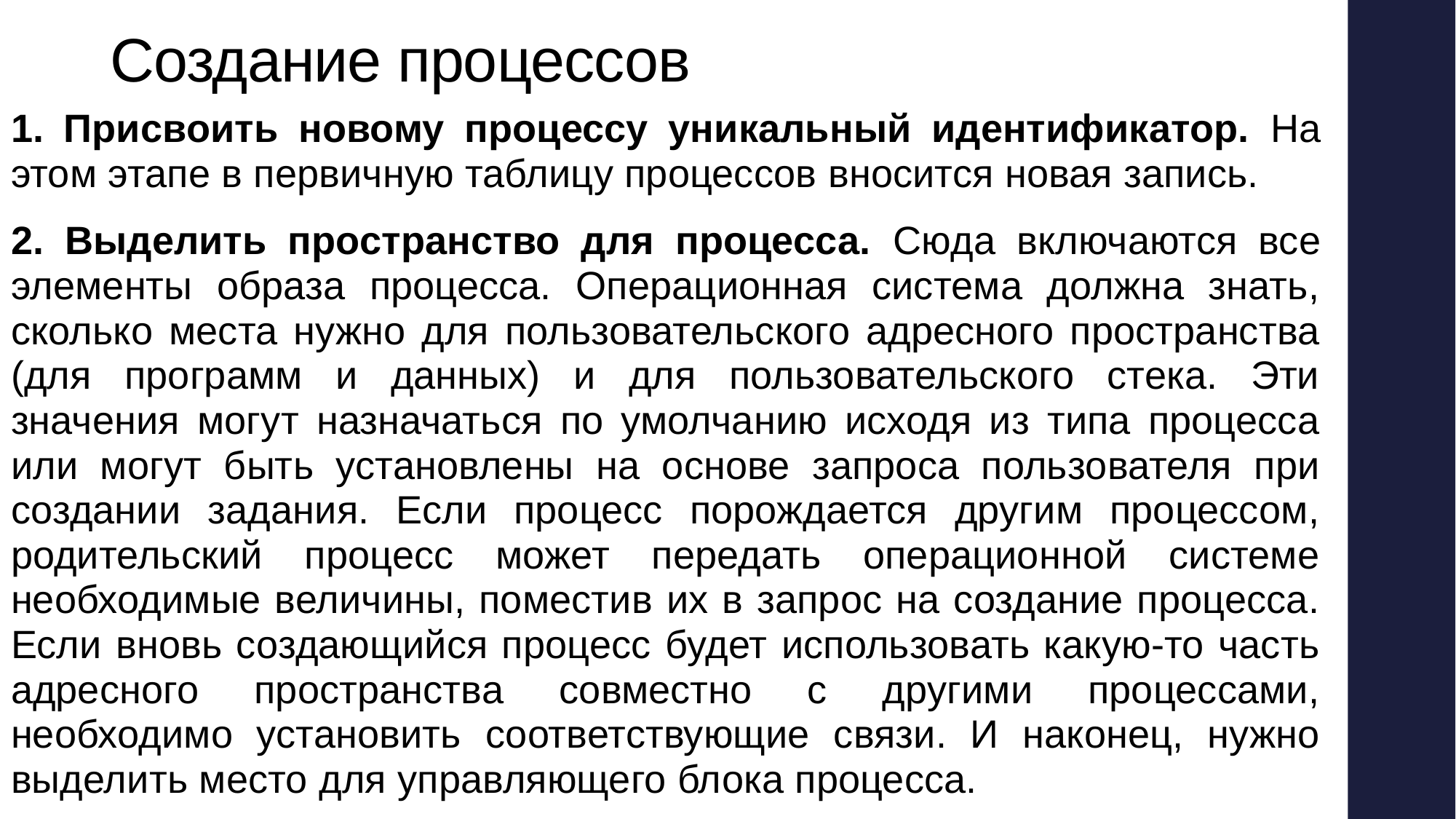

# Создание процессов
1. Присвоить новому процессу уникальный идентификатор. На этом этапе в первичную таблицу процессов вносится новая запись.
2. Выделить пространство для процесса. Сюда включаются все элементы образа процесса. Операционная система должна знать, сколько места нужно для пользовательского адресного пространства (для программ и данных) и для пользовательского стека. Эти значения могут назначаться по умолчанию исходя из типа процесса или могут быть установлены на основе запроса пользователя при создании задания. Если процесс порождается другим процессом, родительский процесс может передать операционной системе необходимые величины, поместив их в запрос на создание процесса. Если вновь создающийся процесс будет использовать какую-то часть адресного пространства совместно с другими процессами, необходимо установить соответствующие связи. И наконец, нужно выделить место для управляющего блока процесса.